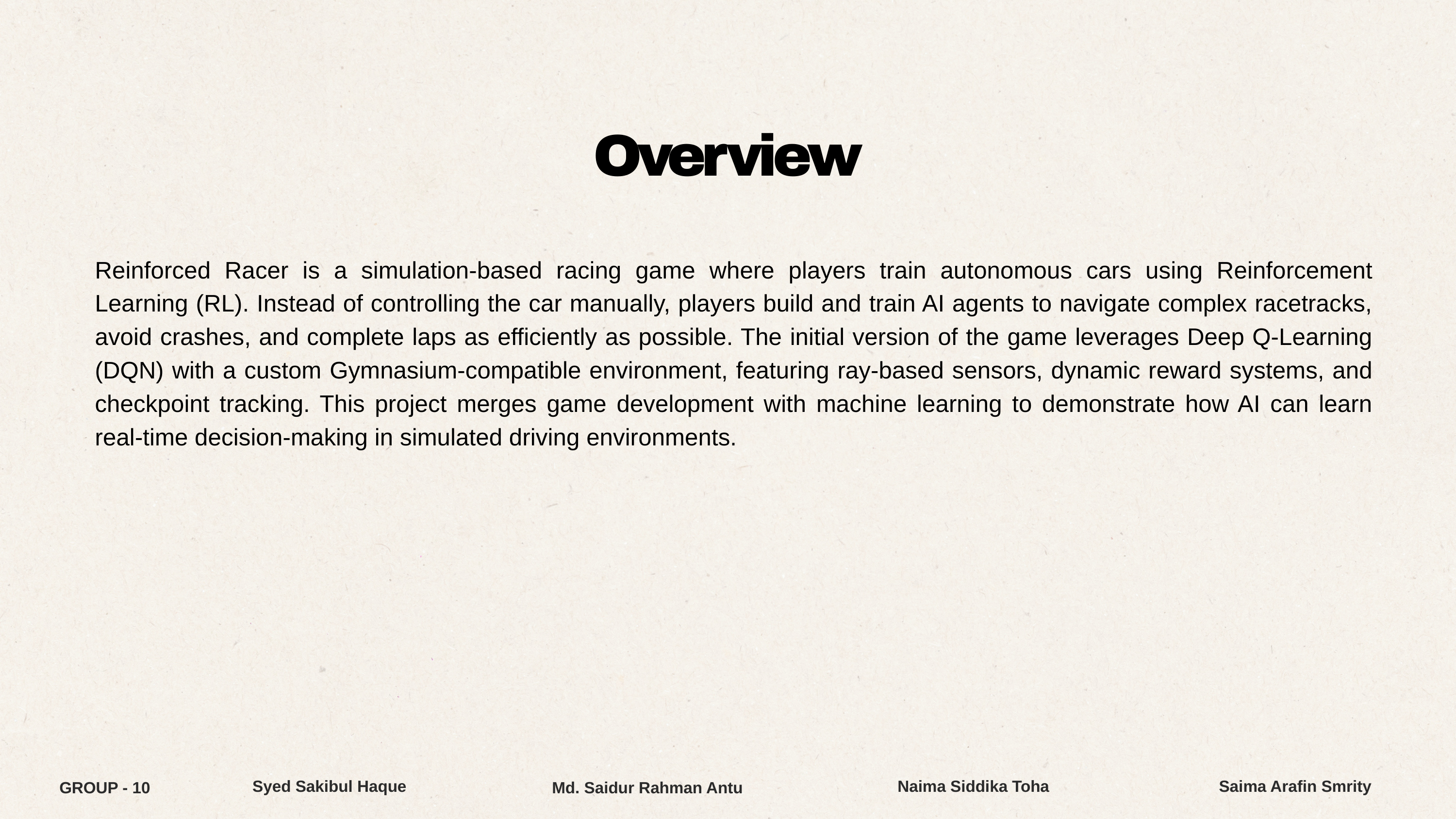

Overview
Reinforced Racer is a simulation-based racing game where players train autonomous cars using Reinforcement Learning (RL). Instead of controlling the car manually, players build and train AI agents to navigate complex racetracks, avoid crashes, and complete laps as efficiently as possible. The initial version of the game leverages Deep Q-Learning (DQN) with a custom Gymnasium-compatible environment, featuring ray-based sensors, dynamic reward systems, and checkpoint tracking. This project merges game development with machine learning to demonstrate how AI can learn real-time decision-making in simulated driving environments.

 Syed Sakibul Haque
  Naima Siddika Toha
Saima Arafin Smrity
GROUP - 10
 Md. Saidur Rahman Antu